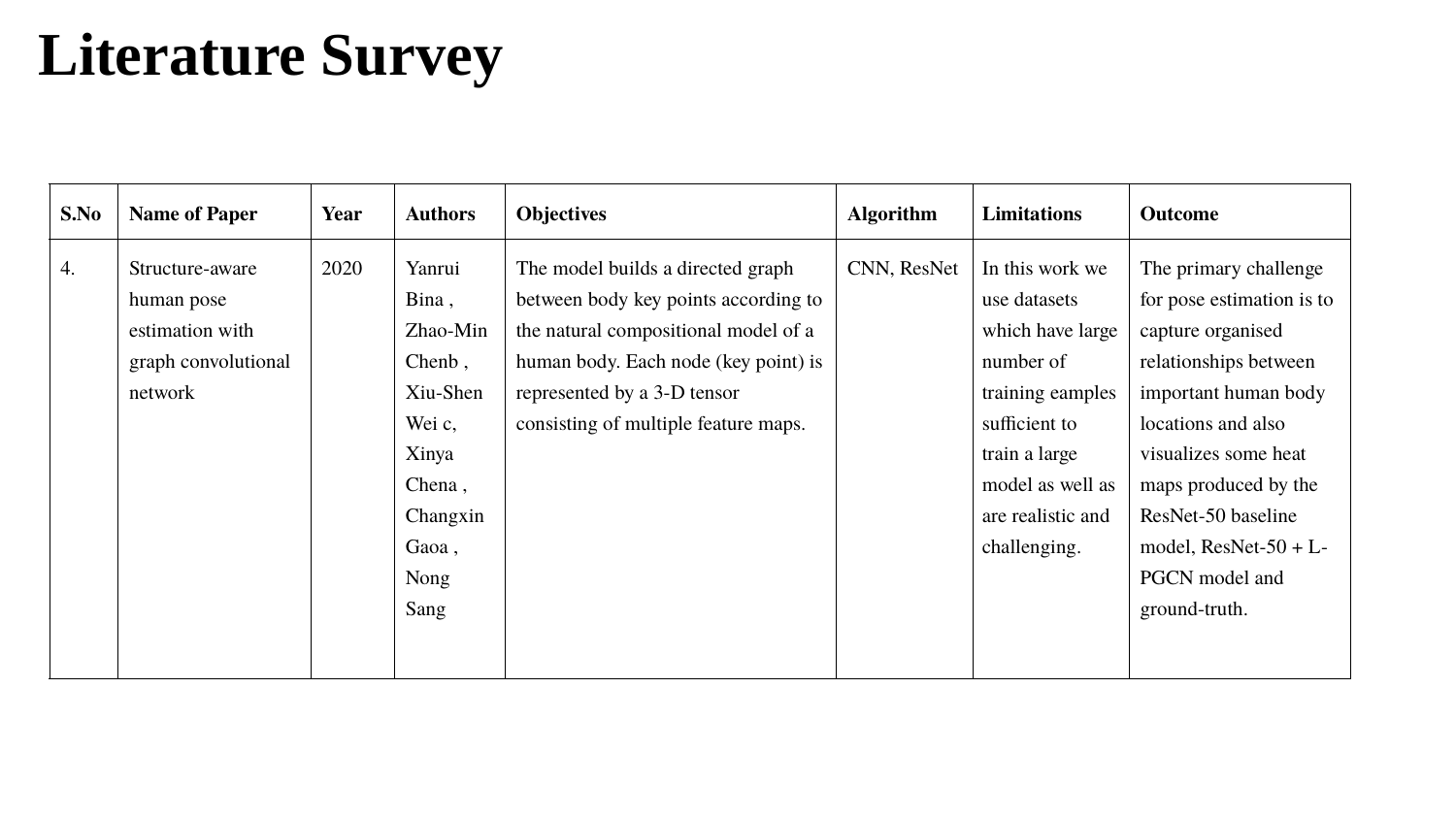

Literature Survey
| S.No | Name of Paper | Year | Authors | Objectives | Algorithm | Limitations | Outcome |
| --- | --- | --- | --- | --- | --- | --- | --- |
| 4. | Structure-aware human pose estimation with graph convolutional network | 2020 | Yanrui Bina , Zhao-Min Chenb , Xiu-Shen Wei c, Xinya Chena , Changxin Gaoa , Nong Sang | The model builds a directed graph between body key points according to the natural compositional model of a human body. Each node (key point) is represented by a 3-D tensor consisting of multiple feature maps. | CNN, ResNet | In this work we use datasets which have large number of training eamples sufficient to train a large model as well as are realistic and challenging. | The primary challenge for pose estimation is to capture organised relationships between important human body locations and also visualizes some heat maps produced by the ResNet-50 baseline model, ResNet-50 + L-PGCN model and ground-truth. |